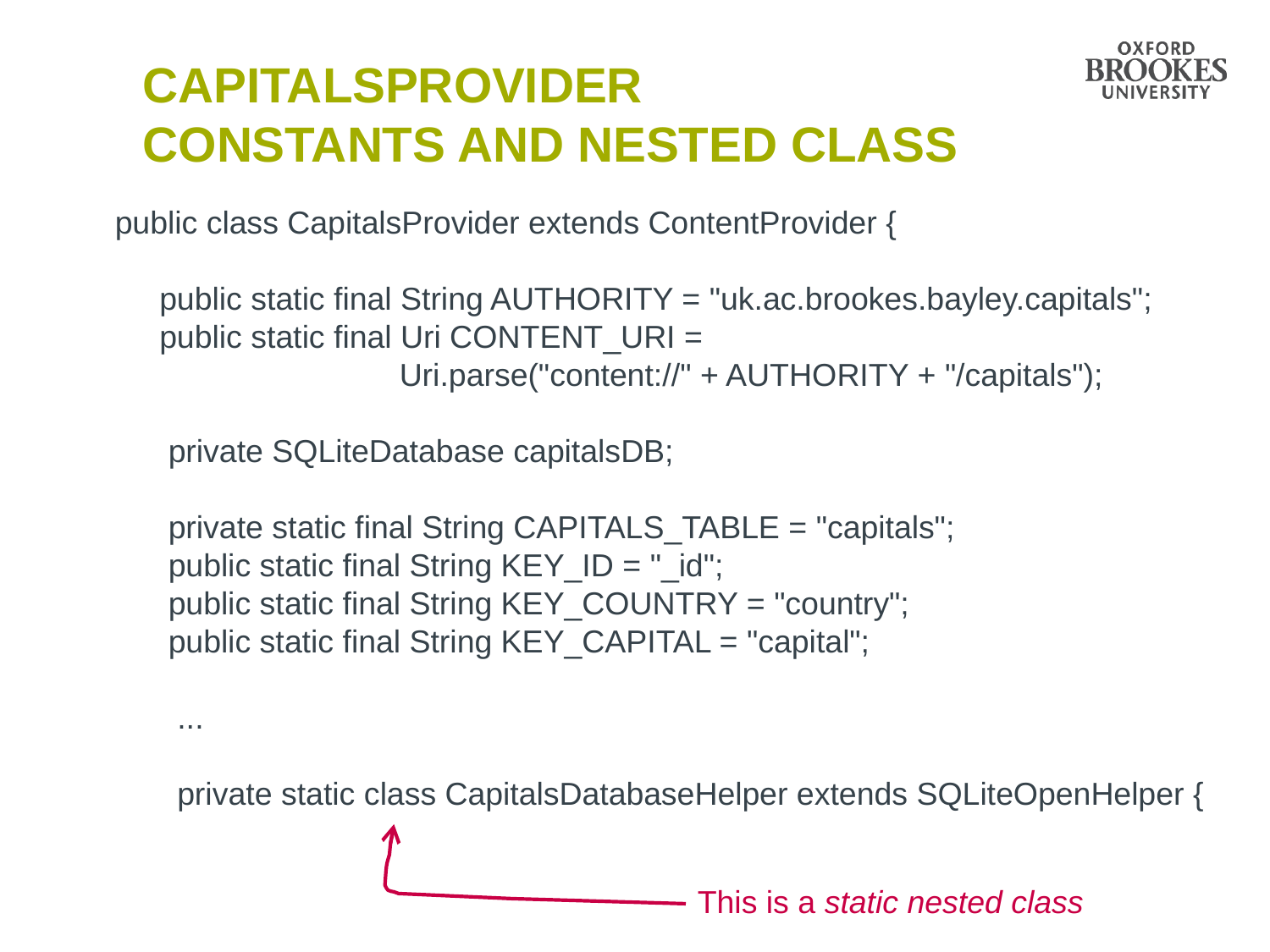

# Capitalsprovider Constants and nested class
public class CapitalsProvider extends ContentProvider {

     public static final String AUTHORITY = "uk.ac.brookes.bayley.capitals";
     public static final Uri CONTENT_URI =
                                Uri.parse("content://" + AUTHORITY + "/capitals");

      private SQLiteDatabase capitalsDB;

      private static final String CAPITALS_TABLE = "capitals";
      public static final String KEY_ID = "_id";
      public static final String KEY_COUNTRY = "country";
      public static final String KEY_CAPITAL = "capital";

       ...

       private static class CapitalsDatabaseHelper extends SQLiteOpenHelper {

This is a static nested class